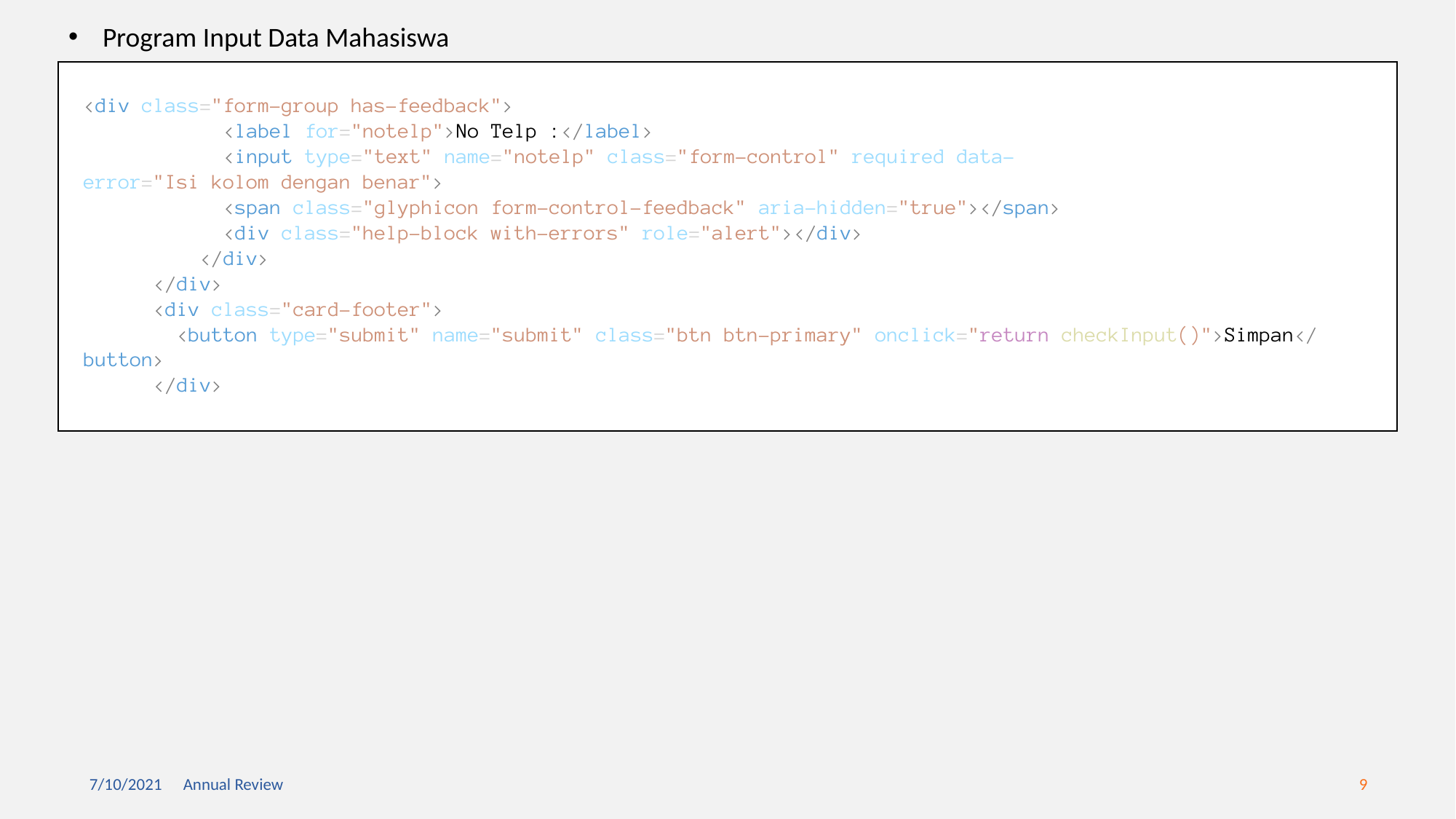

Program Input Data Mahasiswa

<div class="form-group has-feedback">
            <label for="notelp">No Telp :</label>
            <input type="text" name="notelp" class="form-control" required data-error="Isi kolom dengan benar">
            <span class="glyphicon form-control-feedback" aria-hidden="true"></span>
            <div class="help-block with-errors" role="alert"></div>
          </div>
      </div>
      <div class="card-footer">
        <button type="submit" name="submit" class="btn btn-primary" onclick="return checkInput()">Simpan</button>
      </div>